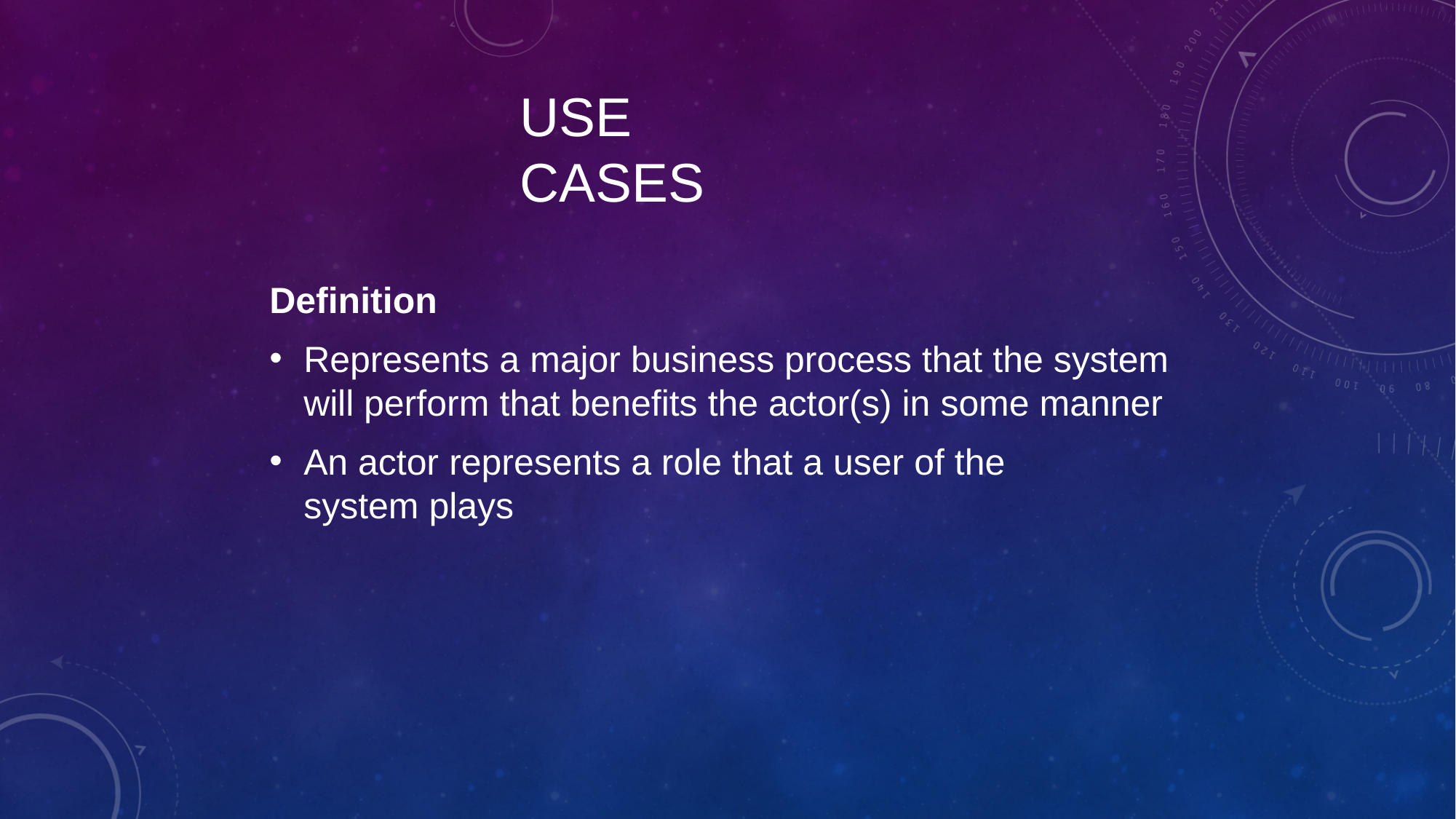

# Use cases
Definition
Represents a major business process that the system will perform that benefits the actor(s) in some manner
An actor represents a role that a user of the system plays